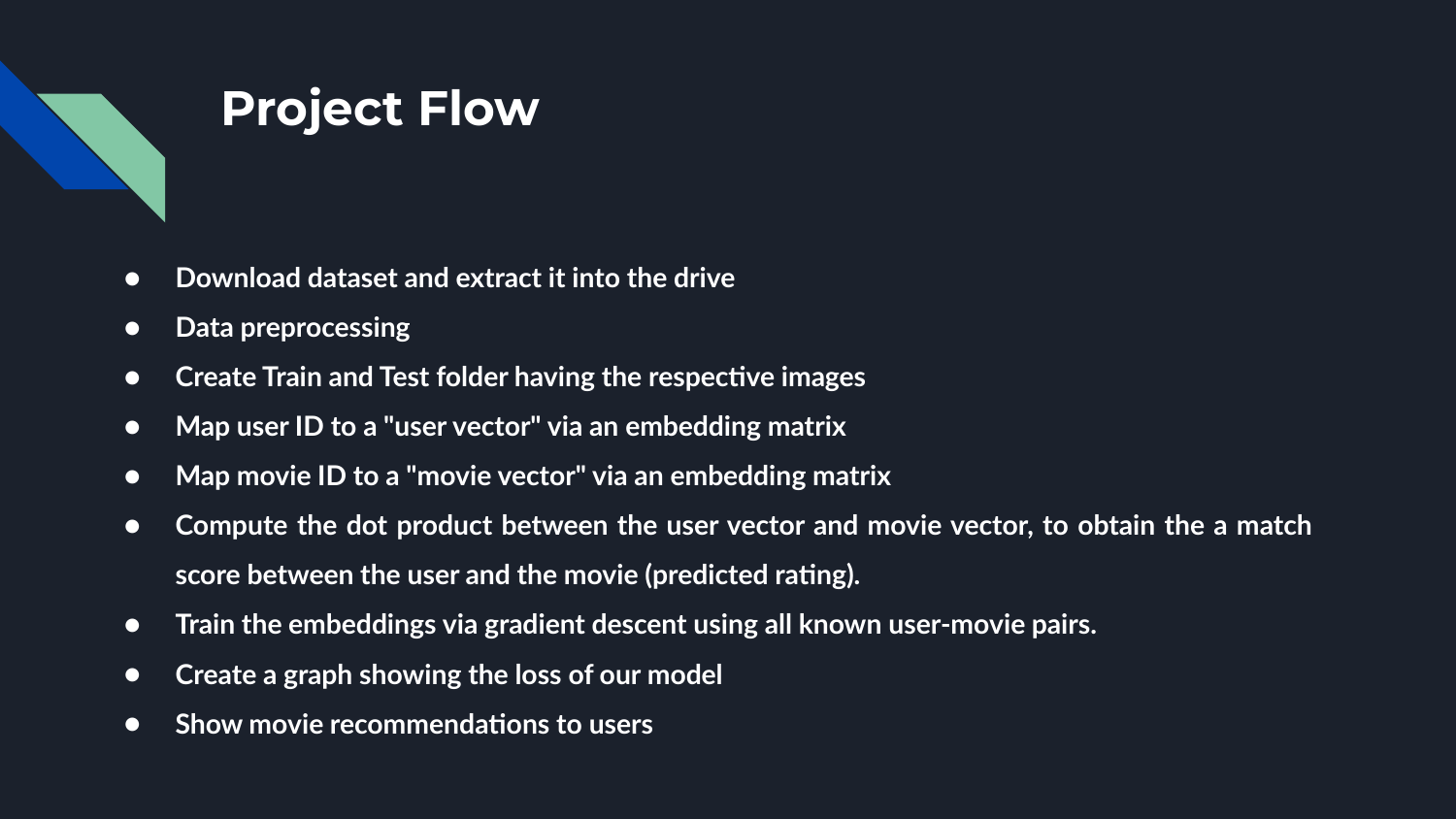

# Project Flow
Download dataset and extract it into the drive
Data preprocessing
Create Train and Test folder having the respective images
Map user ID to a "user vector" via an embedding matrix
Map movie ID to a "movie vector" via an embedding matrix
Compute the dot product between the user vector and movie vector, to obtain the a match score between the user and the movie (predicted rating).
Train the embeddings via gradient descent using all known user-movie pairs.
Create a graph showing the loss of our model
Show movie recommendations to users